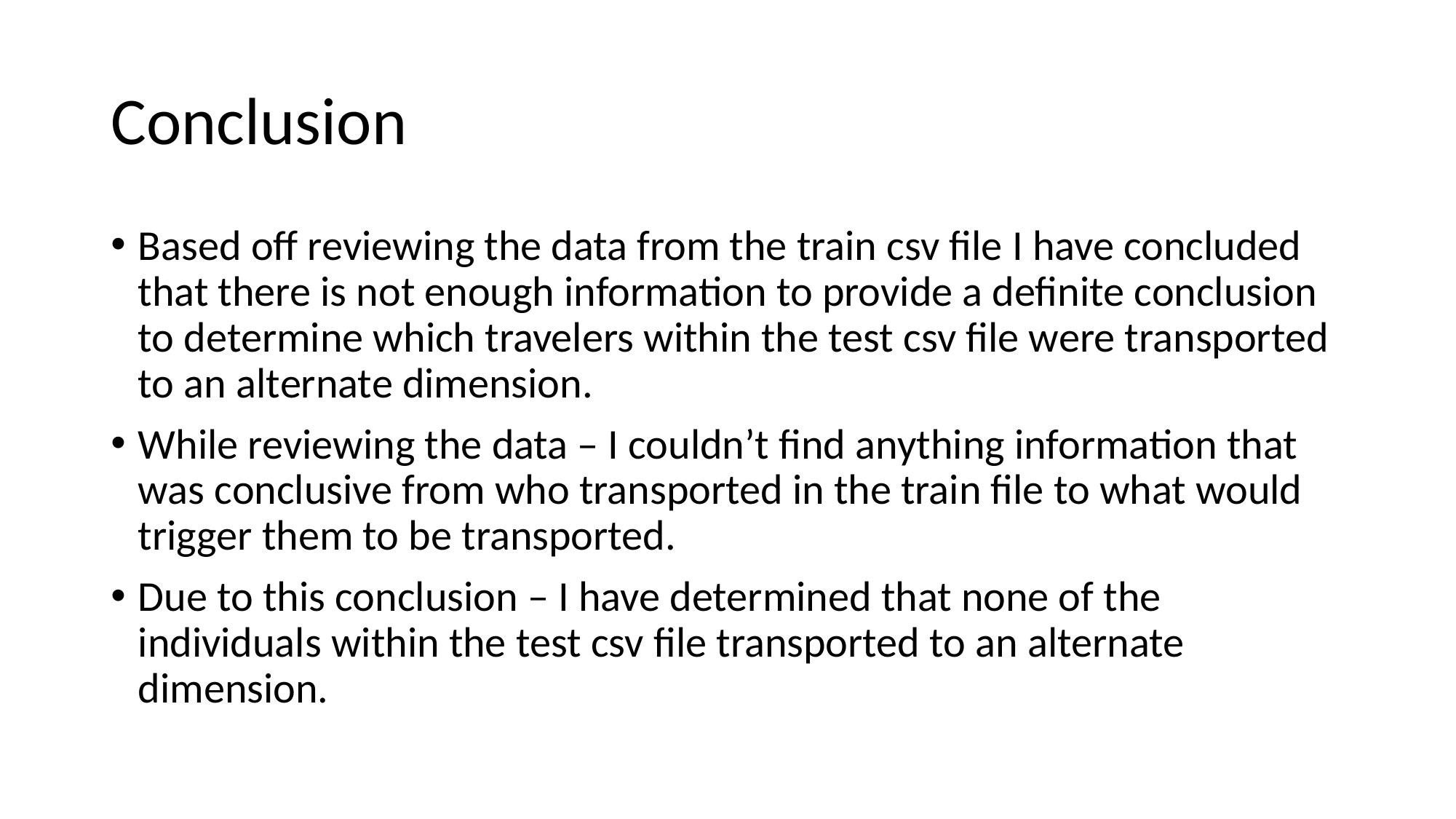

# Conclusion
Based off reviewing the data from the train csv file I have concluded that there is not enough information to provide a definite conclusion to determine which travelers within the test csv file were transported to an alternate dimension.
While reviewing the data – I couldn’t find anything information that was conclusive from who transported in the train file to what would trigger them to be transported.
Due to this conclusion – I have determined that none of the individuals within the test csv file transported to an alternate dimension.